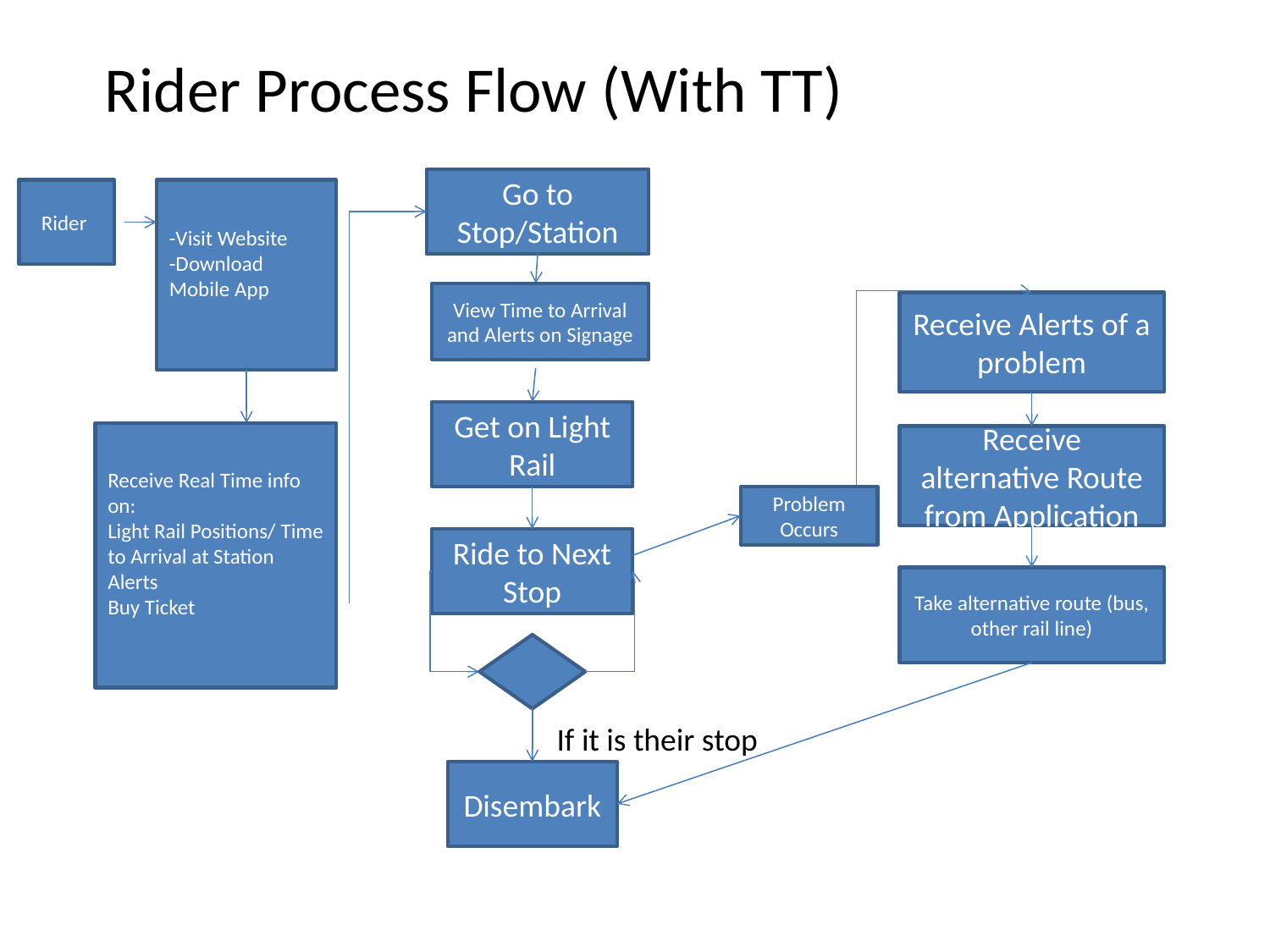

Rider Process Flow (With TT)
Go to Stop/Station
Rider
-Visit Website
-Download Mobile App

View Time to Arrival and Alerts on Signage
Receive Alerts of a problem
Get on Light Rail
Receive Real Time info on:
Light Rail Positions/ Time to Arrival at Station
Alerts
Buy Ticket

Receive alternative Route from Application
Problem Occurs
Ride to Next Stop
Take alternative route (bus, other rail line)

If it is their stop
Disembark